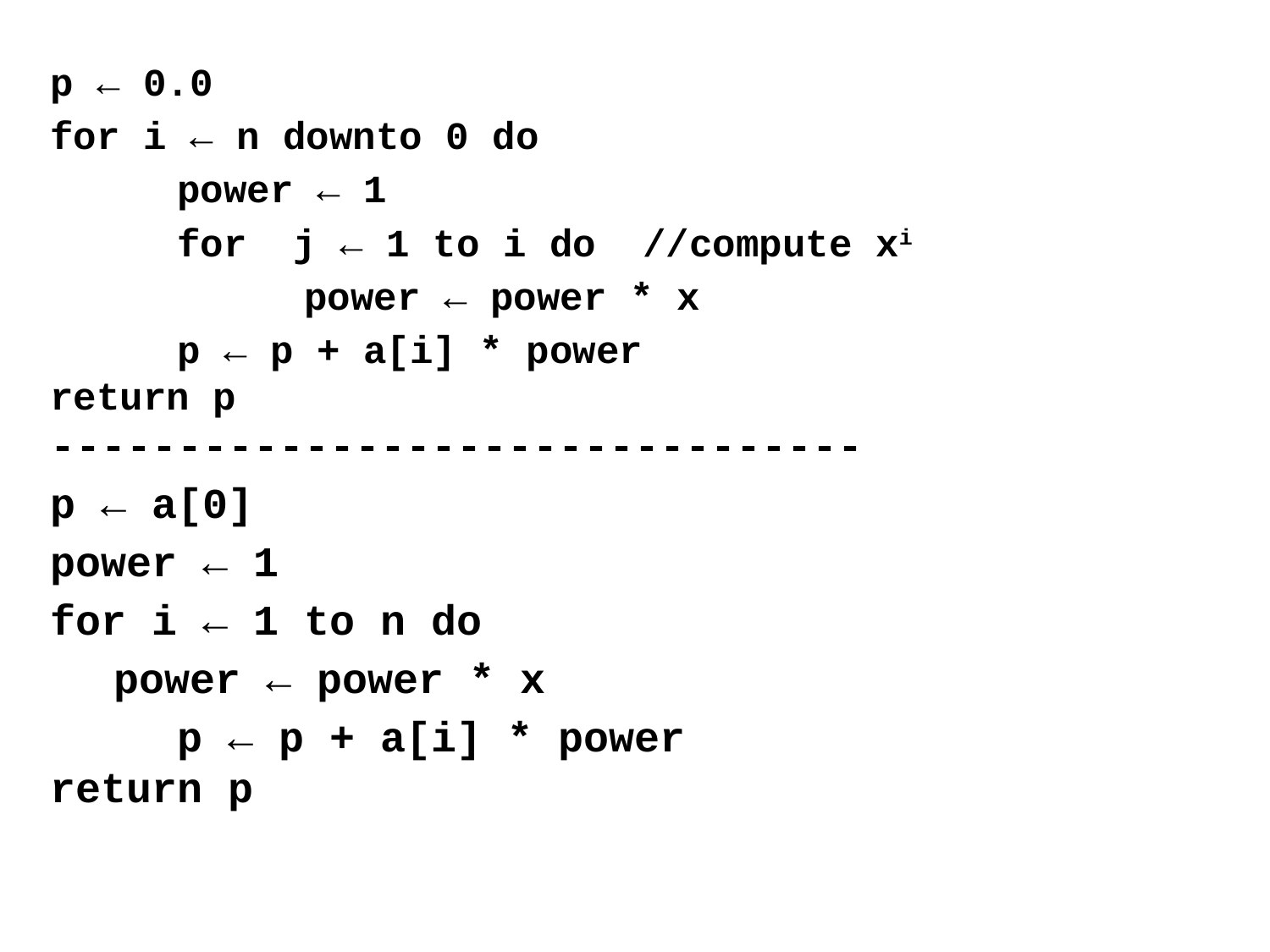

p ← 0.0
for i ← n downto 0 do
  	power ← 1
  	for  j ← 1 to i do  //compute xi
         	power ← power * x
  	p ← p + a[i] * power
return p
--------------------------------
p ← a[0]
power ← 1
for i ← 1 to n do
power ← power * x
  	p ← p + a[i] * power
return p